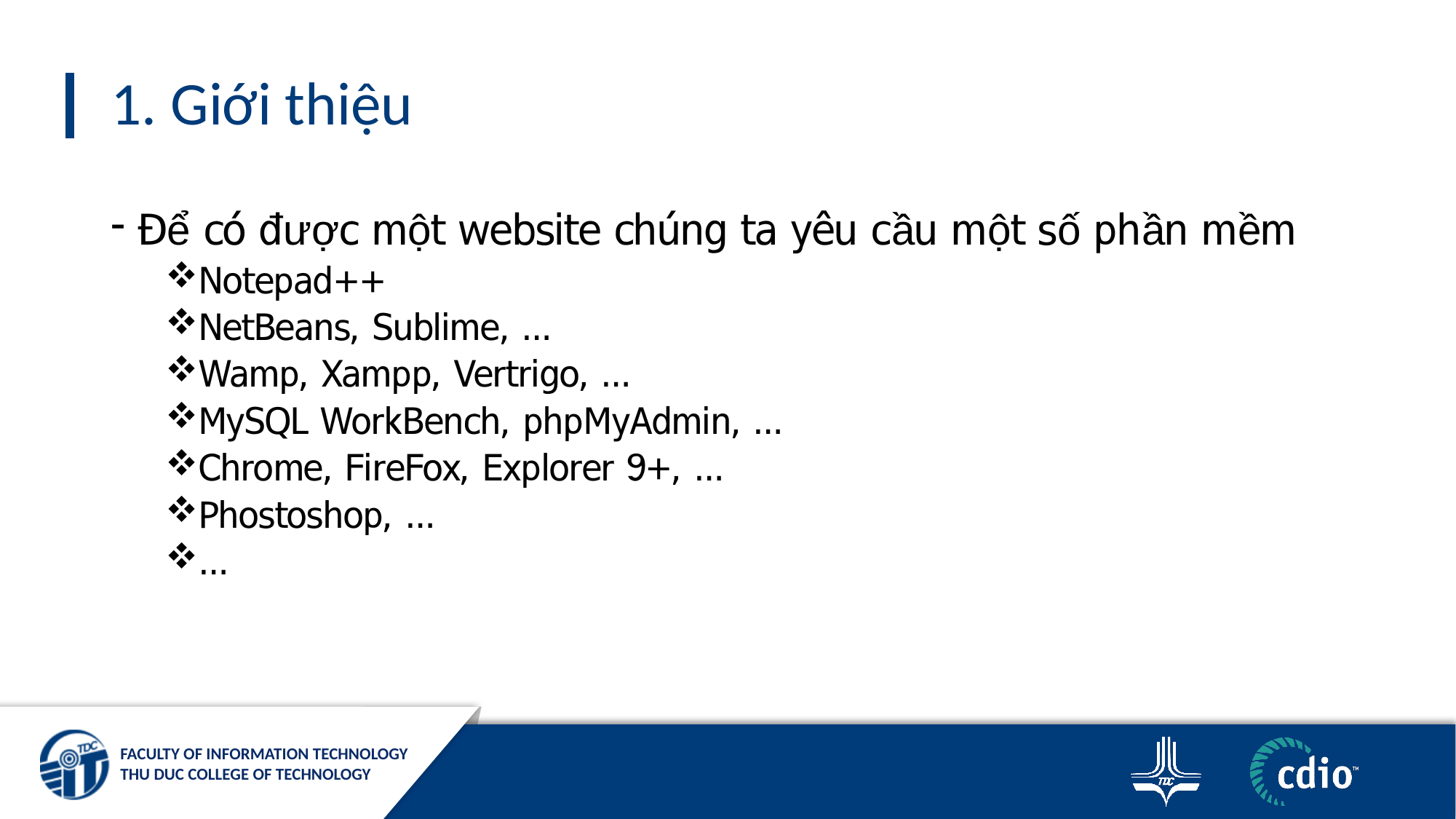

# 1. Giới thiệu
Để có được một website chúng ta yêu cầu một số phần mềm
Notepad++
NetBeans, Sublime, …
Wamp, Xampp, Vertrigo, …
MySQL WorkBench, phpMyAdmin, …
Chrome, FireFox, Explorer 9+, …
Phostoshop, …
…